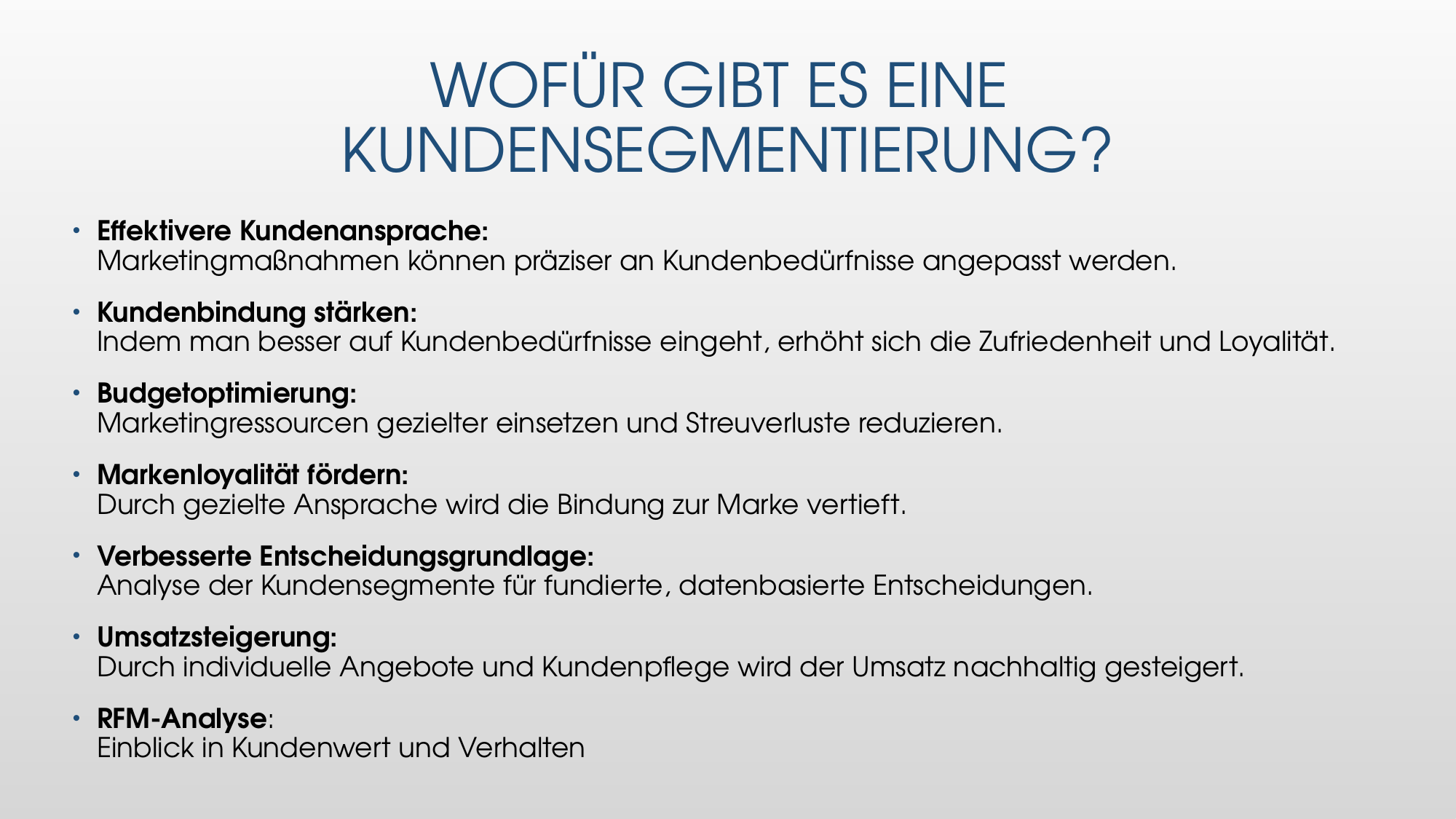

# Wofür gibt es eine  Kundensegmentierung?
Effektivere Kundenansprache:
Marketingmaßnahmen können präziser an Kundenbedürfnisse angepasst werden.
Kundenbindung stärken:
Indem man besser auf Kundenbedürfnisse eingeht, erhöht sich die Zufriedenheit und Loyalität.
Budgetoptimierung:
Marketingressourcen gezielter einsetzen und Streuverluste reduzieren.
Markenloyalität fördern:
Durch gezielte Ansprache wird die Bindung zur Marke vertieft.
Verbesserte Entscheidungsgrundlage:
Analyse der Kundensegmente für fundierte, datenbasierte Entscheidungen.
Umsatzsteigerung:
Durch individuelle Angebote und Kundenpflege wird der Umsatz nachhaltig gesteigert.
RFM-Analyse:
Einblick in Kundenwert und Verhalten